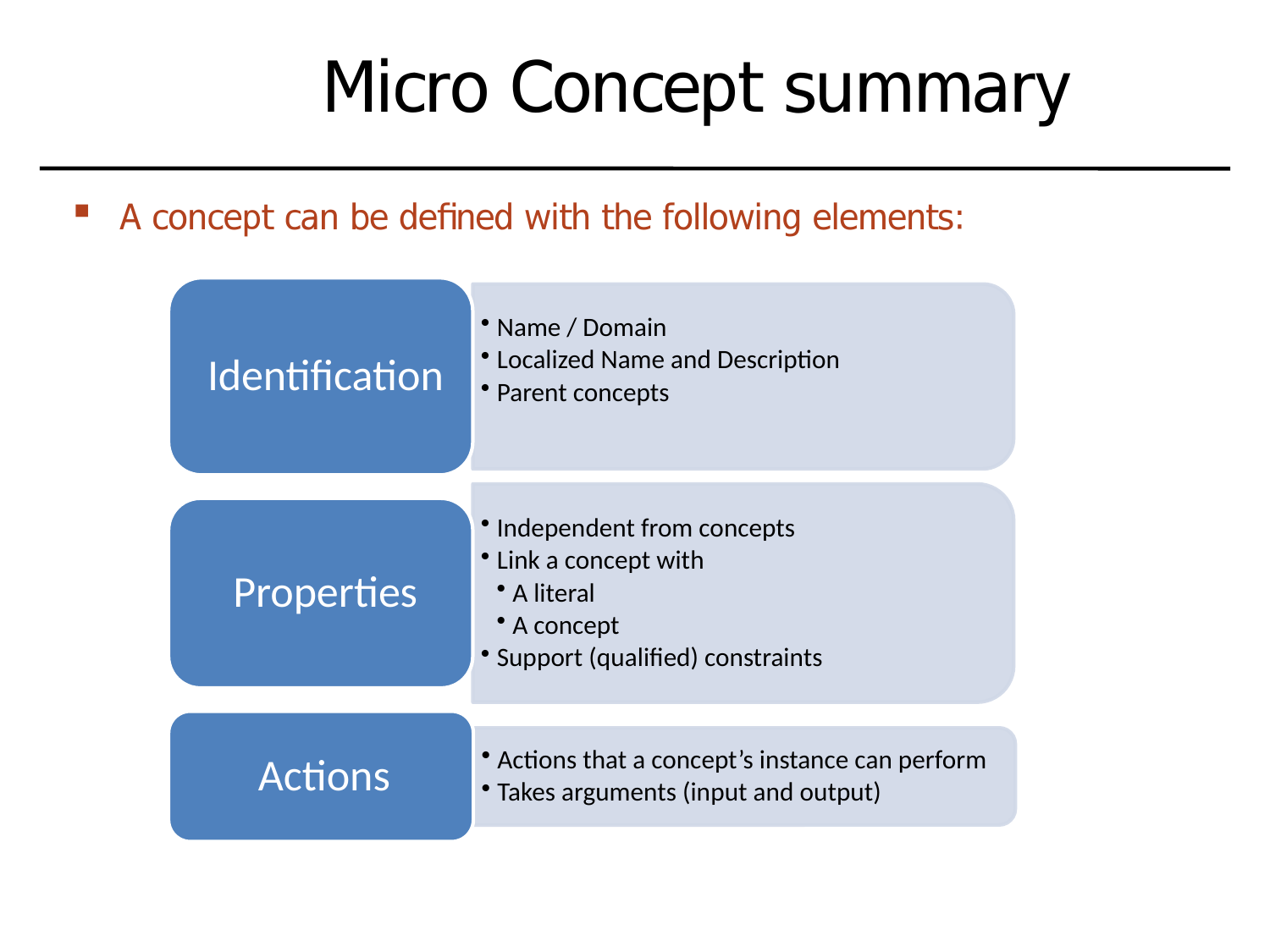

# Micro Concept summary
A concept can be defined with the following elements:
Name / Domain
Localized Name and Description
Parent concepts

Identification
Independent from concepts
Link a concept with
A literal
A concept
Support (qualified) constraints
Properties
Actions that a concept’s instance can perform
Takes arguments (input and output)
Actions